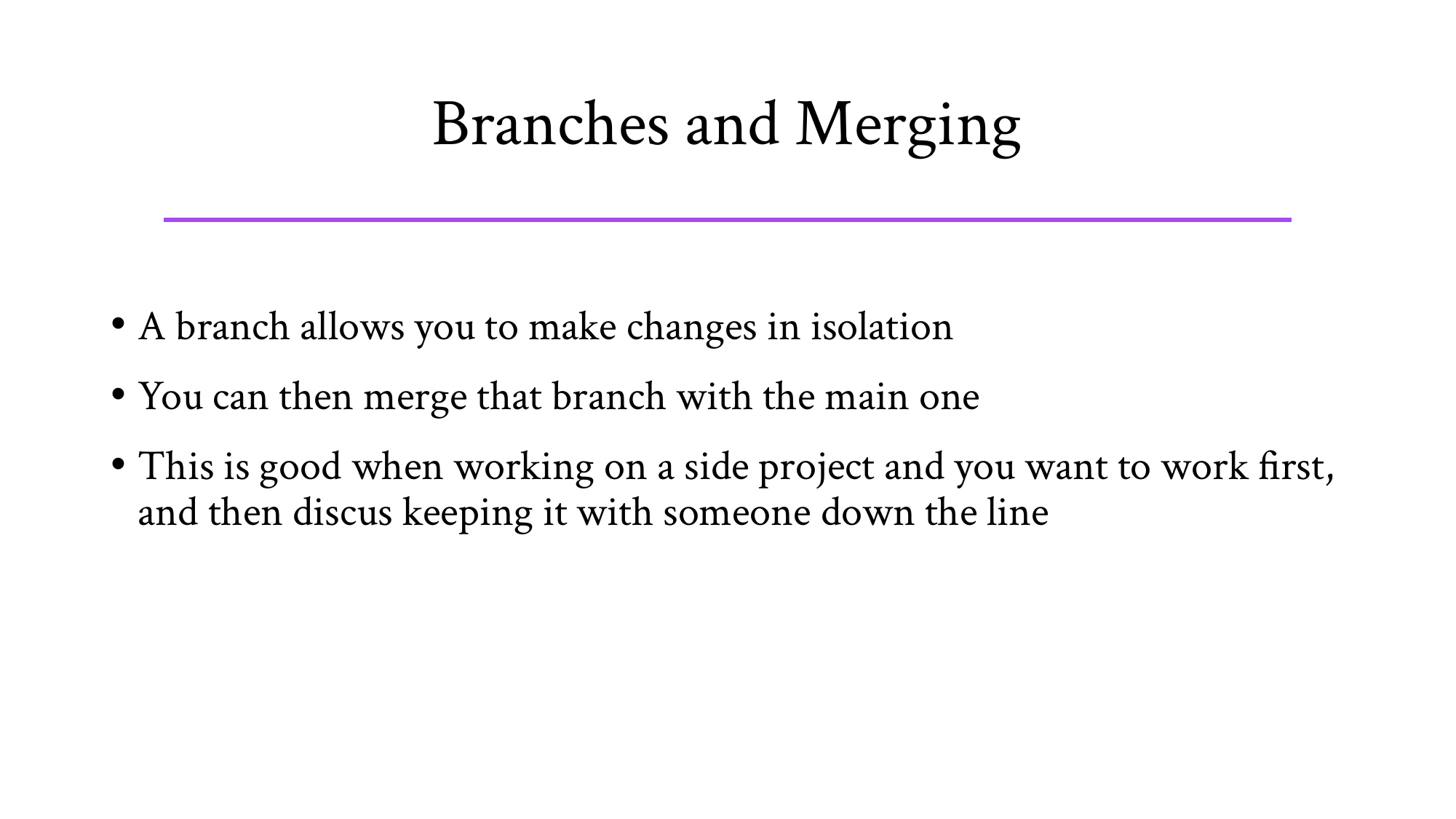

# Branches and Merging
A branch allows you to make changes in isolation
You can then merge that branch with the main one
This is good when working on a side project and you want to work first, and then discus keeping it with someone down the line